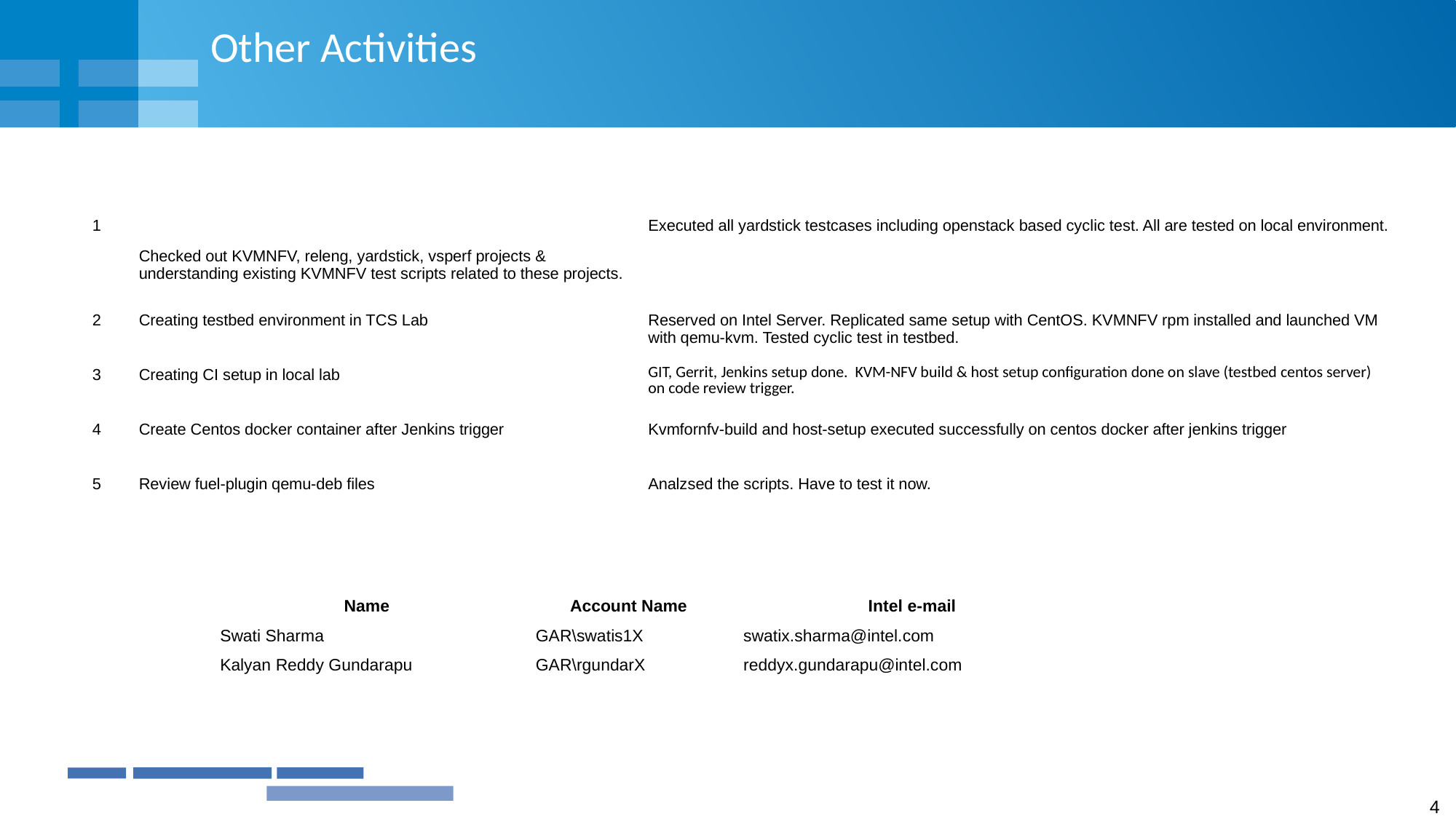

Other Activities

| No | Description | Status |
| --- | --- | --- |
| 1 | Checked out KVMNFV, releng, yardstick, vsperf projects & understanding existing KVMNFV test scripts related to these projects. | Executed all yardstick testcases including openstack based cyclic test. All are tested on local environment. |
| 2 | Creating testbed environment in TCS Lab | Reserved on Intel Server. Replicated same setup with CentOS. KVMNFV rpm installed and launched VM with qemu-kvm. Tested cyclic test in testbed. |
| 3 | Creating CI setup in local lab | GIT, Gerrit, Jenkins setup done. KVM-NFV build & host setup configuration done on slave (testbed centos server) on code review trigger. |
| 4 | Create Centos docker container after Jenkins trigger | Kvmfornfv-build and host-setup executed successfully on centos docker after jenkins trigger |
| 5 | Review fuel-plugin qemu-deb files | Analzsed the scripts. Have to test it now. |
| Name | Account Name | Intel e-mail |
| --- | --- | --- |
| Swati Sharma | GAR\swatis1X | swatix.sharma@intel.com |
| Kalyan Reddy Gundarapu | GAR\rgundarX | reddyx.gundarapu@intel.com |